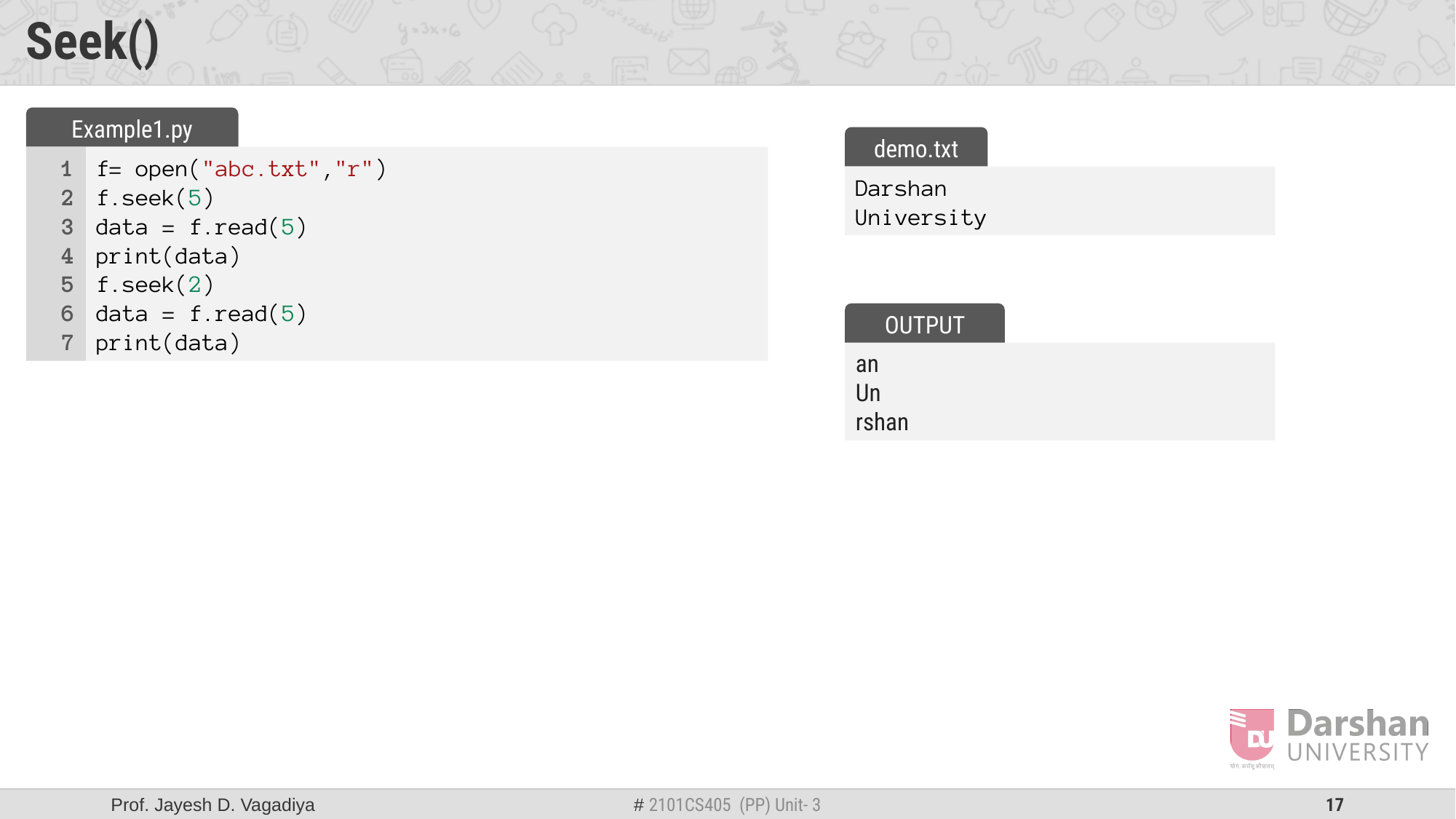

# Seek()
Example1.py
demo.txt
1
2
3
4
5
6
7
f= open("abc.txt","r")
f.seek(5)
data = f.read(5)
print(data)
f.seek(2)
data = f.read(5)
print(data)
Darshan
University
OUTPUT
an
Un
rshan